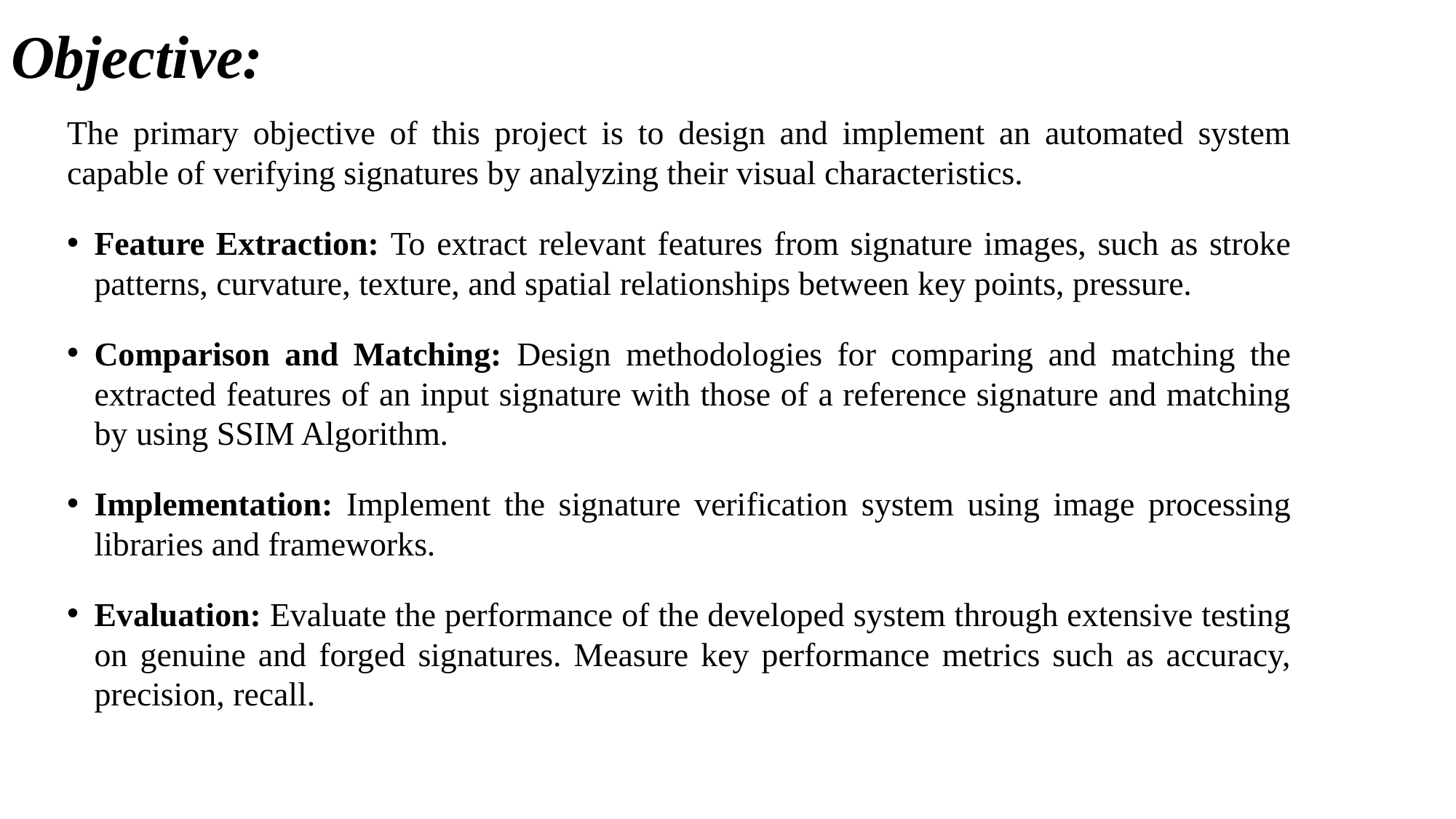

# Objective:
The primary objective of this project is to design and implement an automated system capable of verifying signatures by analyzing their visual characteristics.
Feature Extraction: To extract relevant features from signature images, such as stroke patterns, curvature, texture, and spatial relationships between key points, pressure.
Comparison and Matching: Design methodologies for comparing and matching the extracted features of an input signature with those of a reference signature and matching by using SSIM Algorithm.
Implementation: Implement the signature verification system using image processing libraries and frameworks.
Evaluation: Evaluate the performance of the developed system through extensive testing on genuine and forged signatures. Measure key performance metrics such as accuracy, precision, recall.